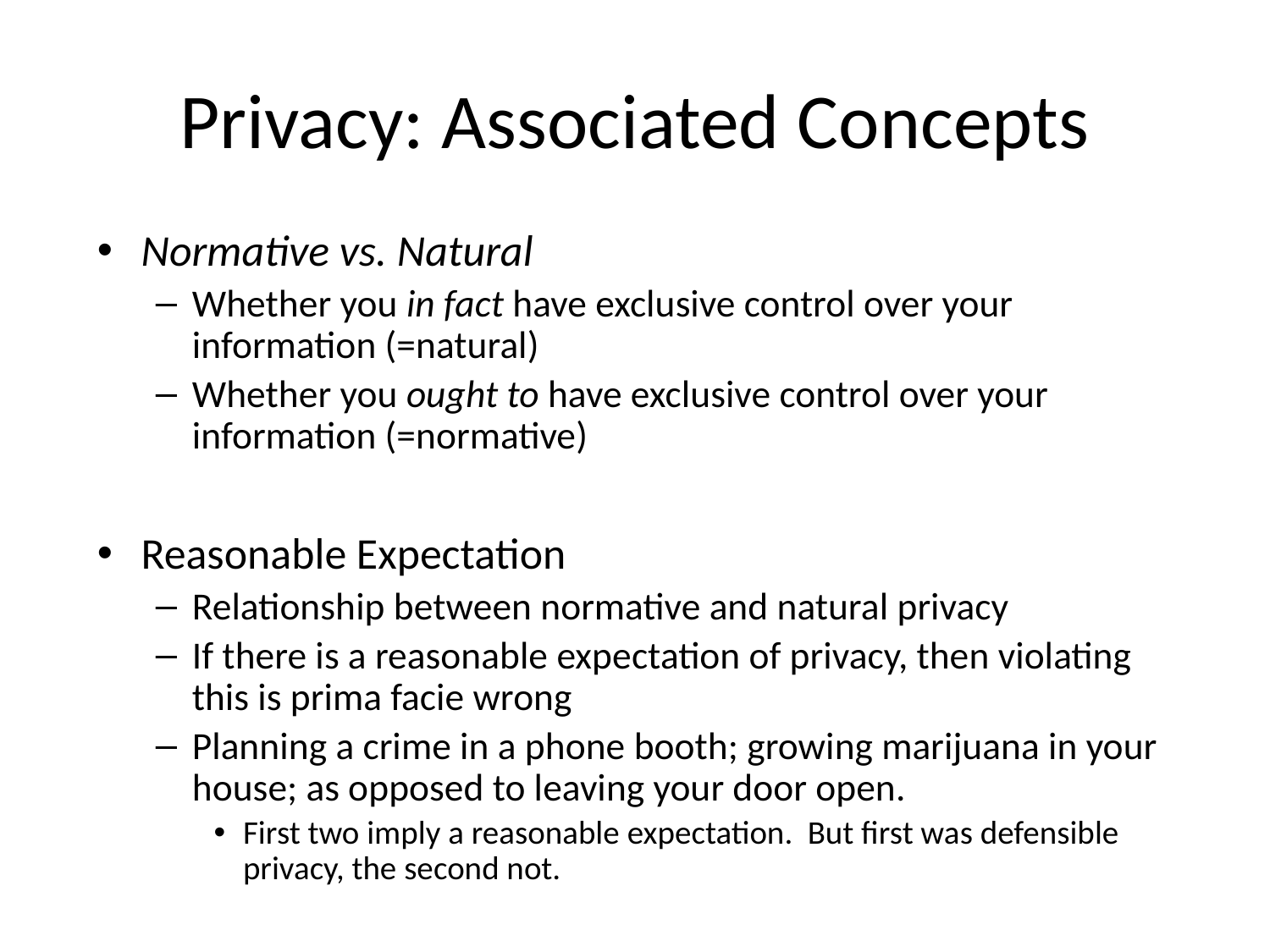

# Privacy: Associated Concepts
Normative vs. Natural
Whether you in fact have exclusive control over your information (=natural)
Whether you ought to have exclusive control over your information (=normative)

Reasonable Expectation
Relationship between normative and natural privacy
If there is a reasonable expectation of privacy, then violating this is prima facie wrong
Planning a crime in a phone booth; growing marijuana in your house; as opposed to leaving your door open.
First two imply a reasonable expectation.  But first was defensible privacy, the second not.